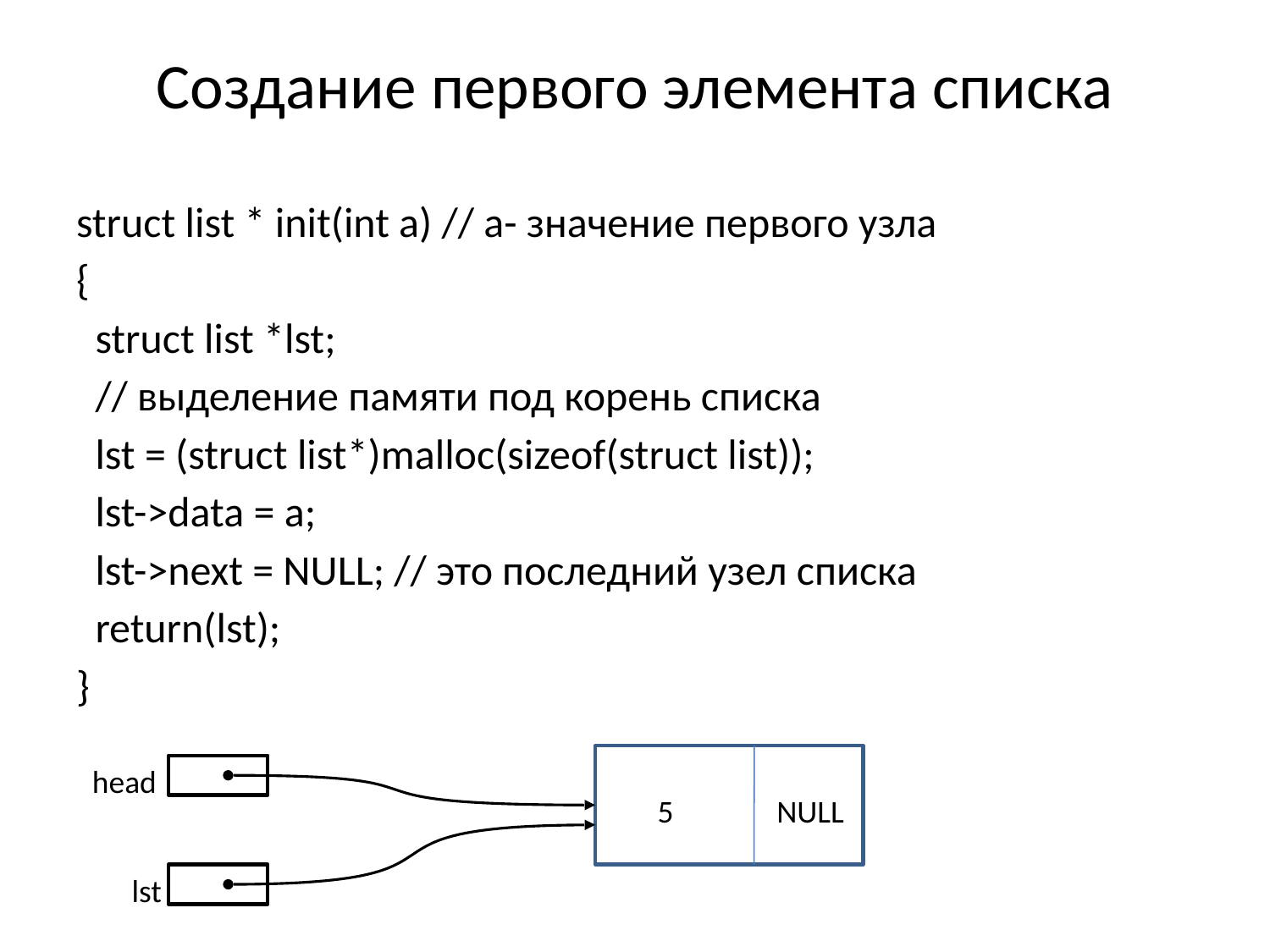

# Создание первого элемента списка
struct list * init(int a) // а- значение первого узла
{
  struct list *lst;
  // выделение памяти под корень списка
  lst = (struct list*)malloc(sizeof(struct list));
  lst->data = a;
  lst->next = NULL; // это последний узел списка
  return(lst);
}

head

5
NULL
lst